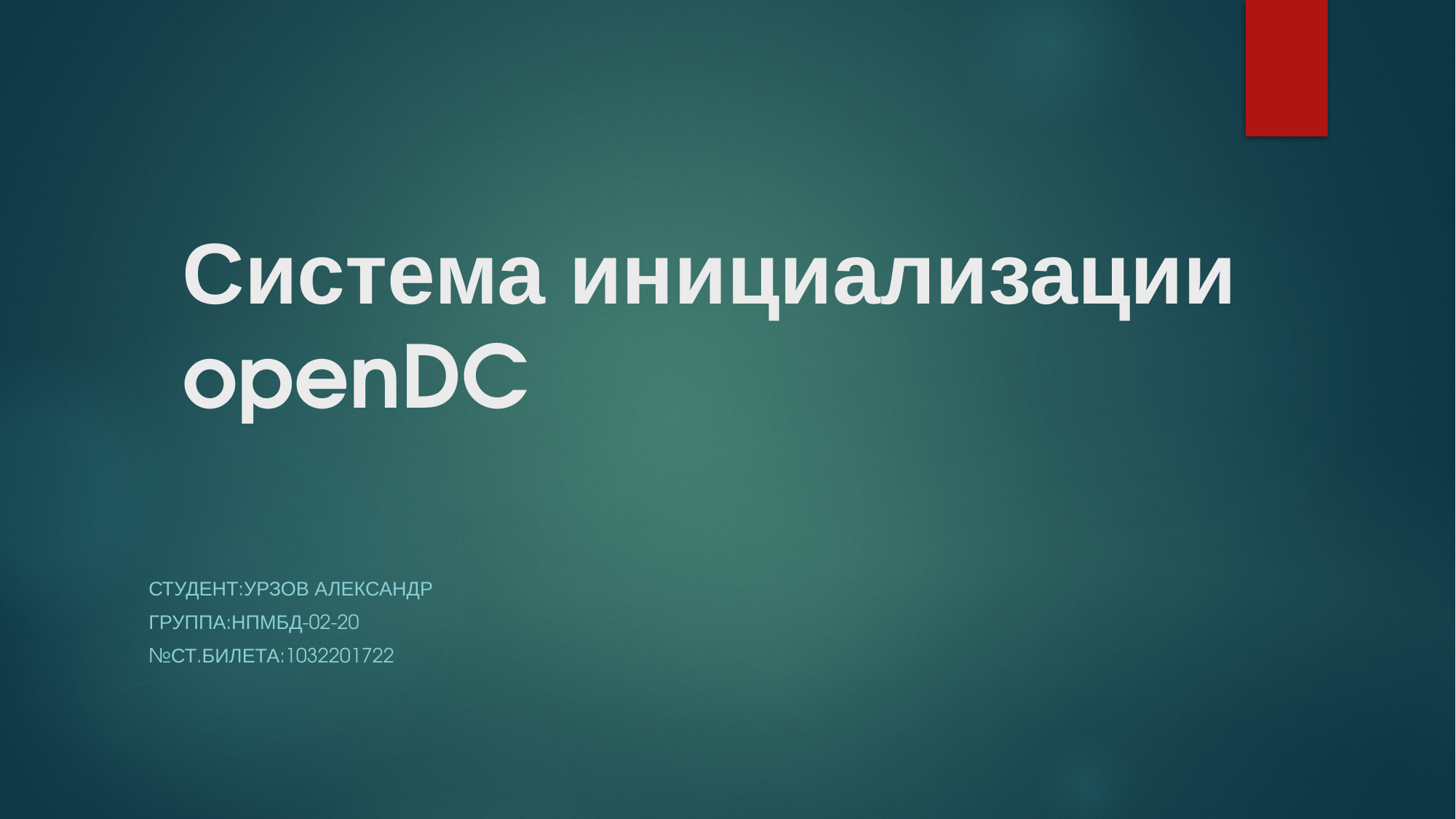

# Система инициализации openDC
Студент:Урзов Александр
Группа:НПМбд-02-20
№ст.билета:1032201722